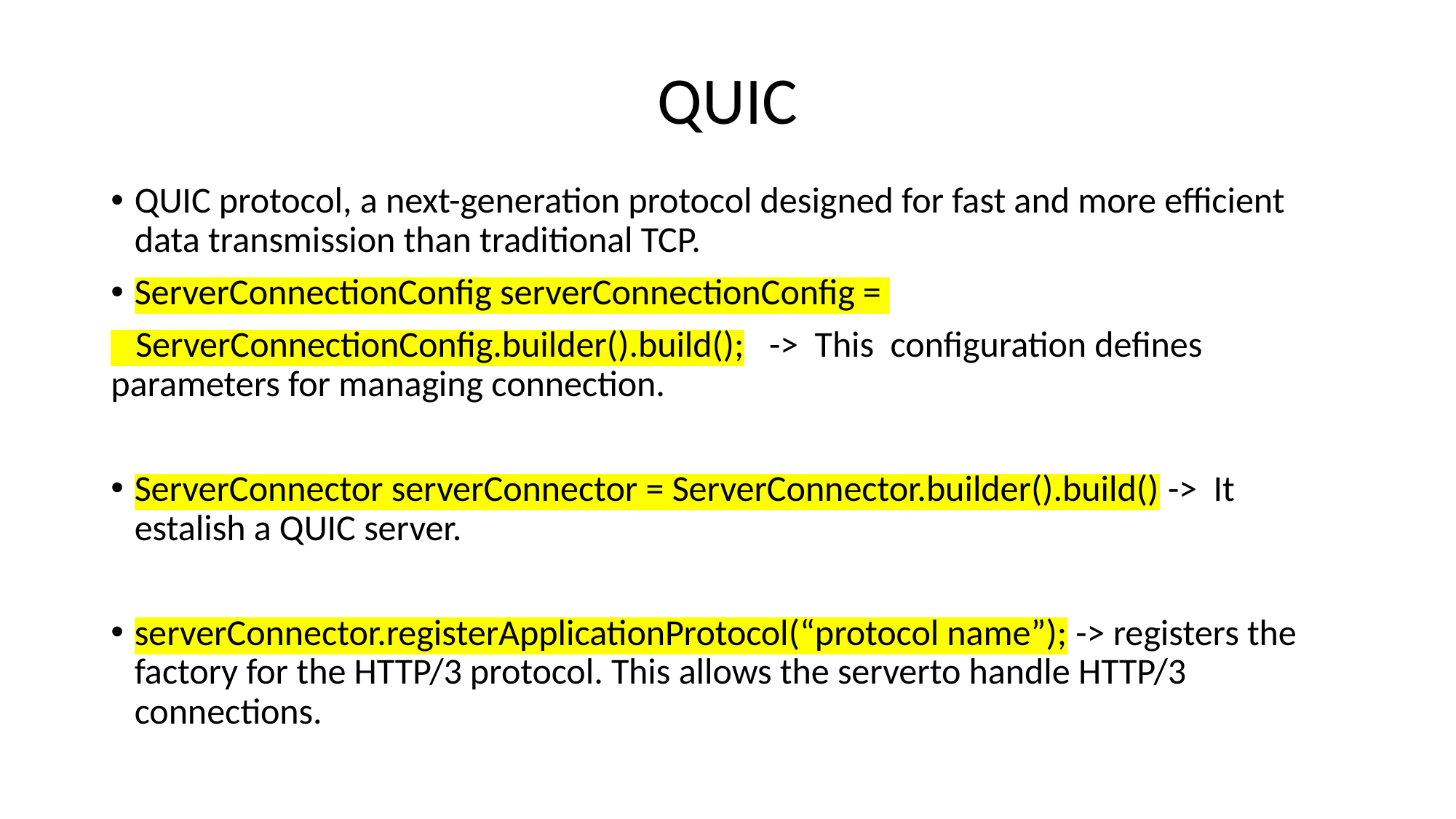

# QUIC
QUIC protocol, a next-generation protocol designed for fast and more efficient data transmission than traditional TCP.
ServerConnectionConfig serverConnectionConfig =
   ServerConnectionConfig.builder().build();   ->  This  configuration defines parameters for managing connection.

ServerConnector serverConnector = ServerConnector.builder().build() ->  It estalish a QUIC server.

serverConnector.registerApplicationProtocol(“protocol name”); -> registers the factory for the HTTP/3 protocol. This allows the serverto handle HTTP/3 connections.